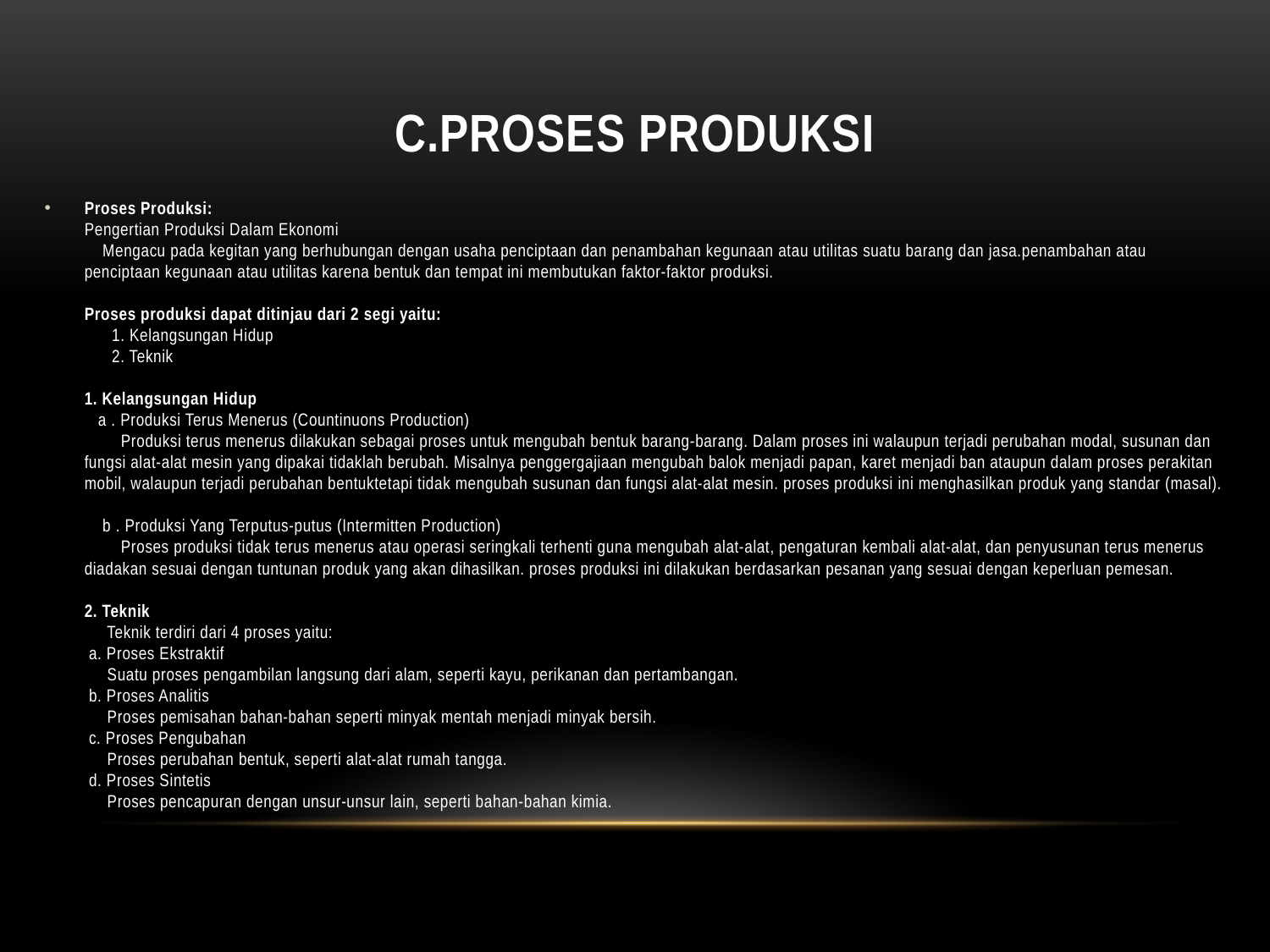

# c.PROSES PRODUKSI
Proses Produksi:
Pengertian Produksi Dalam Ekonomi
    Mengacu pada kegitan yang berhubungan dengan usaha penciptaan dan penambahan kegunaan atau utilitas suatu barang dan jasa.penambahan atau penciptaan kegunaan atau utilitas karena bentuk dan tempat ini membutukan faktor-faktor produksi.
Proses produksi dapat ditinjau dari 2 segi yaitu:
      1. Kelangsungan Hidup
      2. Teknik
1. Kelangsungan Hidup
   a . Produksi Terus Menerus (Countinuons Production)
        Produksi terus menerus dilakukan sebagai proses untuk mengubah bentuk barang-barang. Dalam proses ini walaupun terjadi perubahan modal, susunan dan fungsi alat-alat mesin yang dipakai tidaklah berubah. Misalnya penggergajiaan mengubah balok menjadi papan, karet menjadi ban ataupun dalam proses perakitan mobil, walaupun terjadi perubahan bentuktetapi tidak mengubah susunan dan fungsi alat-alat mesin. proses produksi ini menghasilkan produk yang standar (masal).
    b . Produksi Yang Terputus-putus (Intermitten Production)
        Proses produksi tidak terus menerus atau operasi seringkali terhenti guna mengubah alat-alat, pengaturan kembali alat-alat, dan penyusunan terus menerus diadakan sesuai dengan tuntunan produk yang akan dihasilkan. proses produksi ini dilakukan berdasarkan pesanan yang sesuai dengan keperluan pemesan.
2. Teknik
     Teknik terdiri dari 4 proses yaitu:
 a. Proses Ekstraktif
     Suatu proses pengambilan langsung dari alam, seperti kayu, perikanan dan pertambangan.
 b. Proses Analitis
     Proses pemisahan bahan-bahan seperti minyak mentah menjadi minyak bersih.
 c. Proses Pengubahan
     Proses perubahan bentuk, seperti alat-alat rumah tangga.
 d. Proses Sintetis
     Proses pencapuran dengan unsur-unsur lain, seperti bahan-bahan kimia.